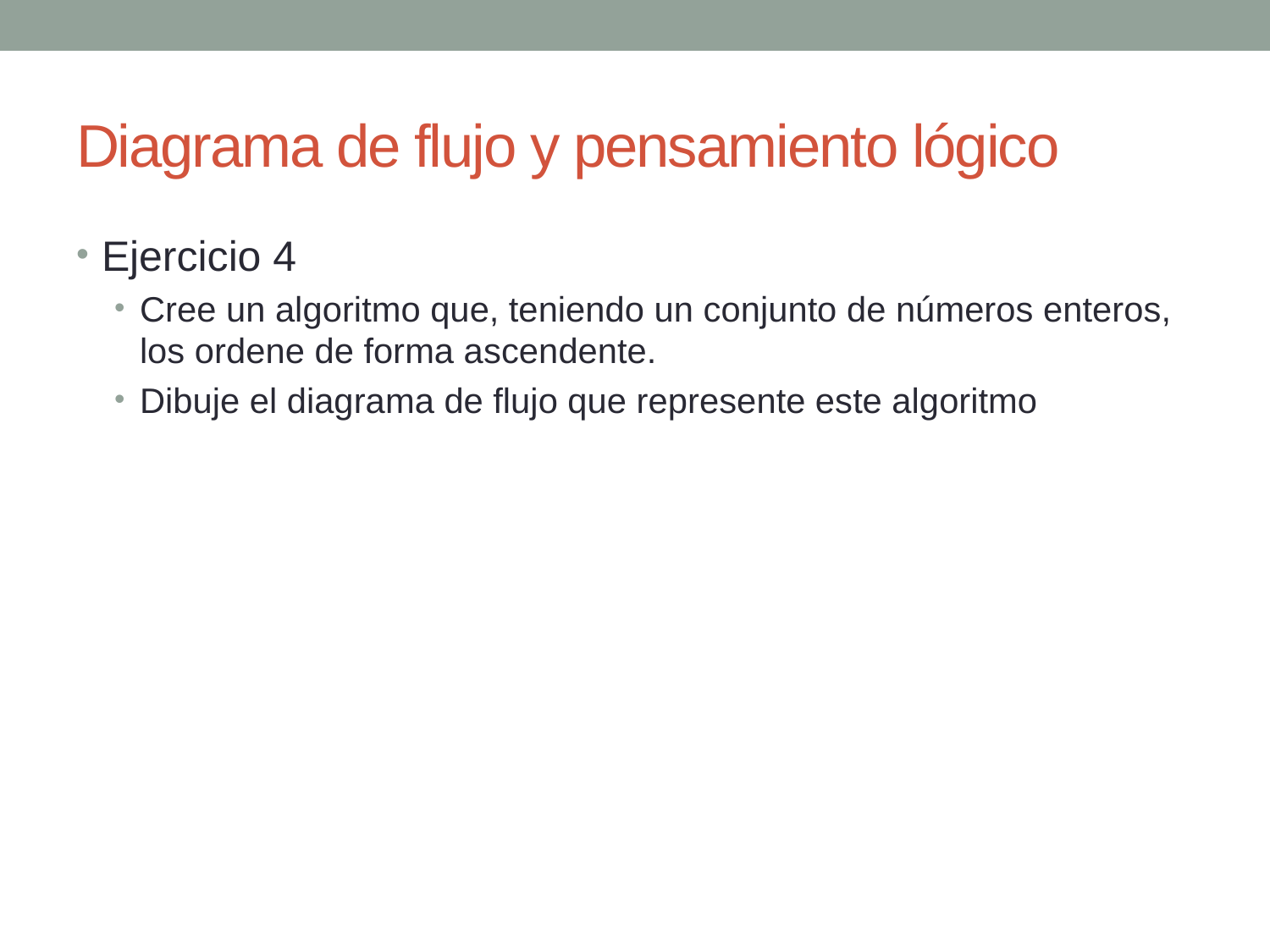

# Diagrama de flujo y pensamiento lógico
Ejercicio 4
Cree un algoritmo que, teniendo un conjunto de números enteros, los ordene de forma ascendente.
Dibuje el diagrama de flujo que represente este algoritmo